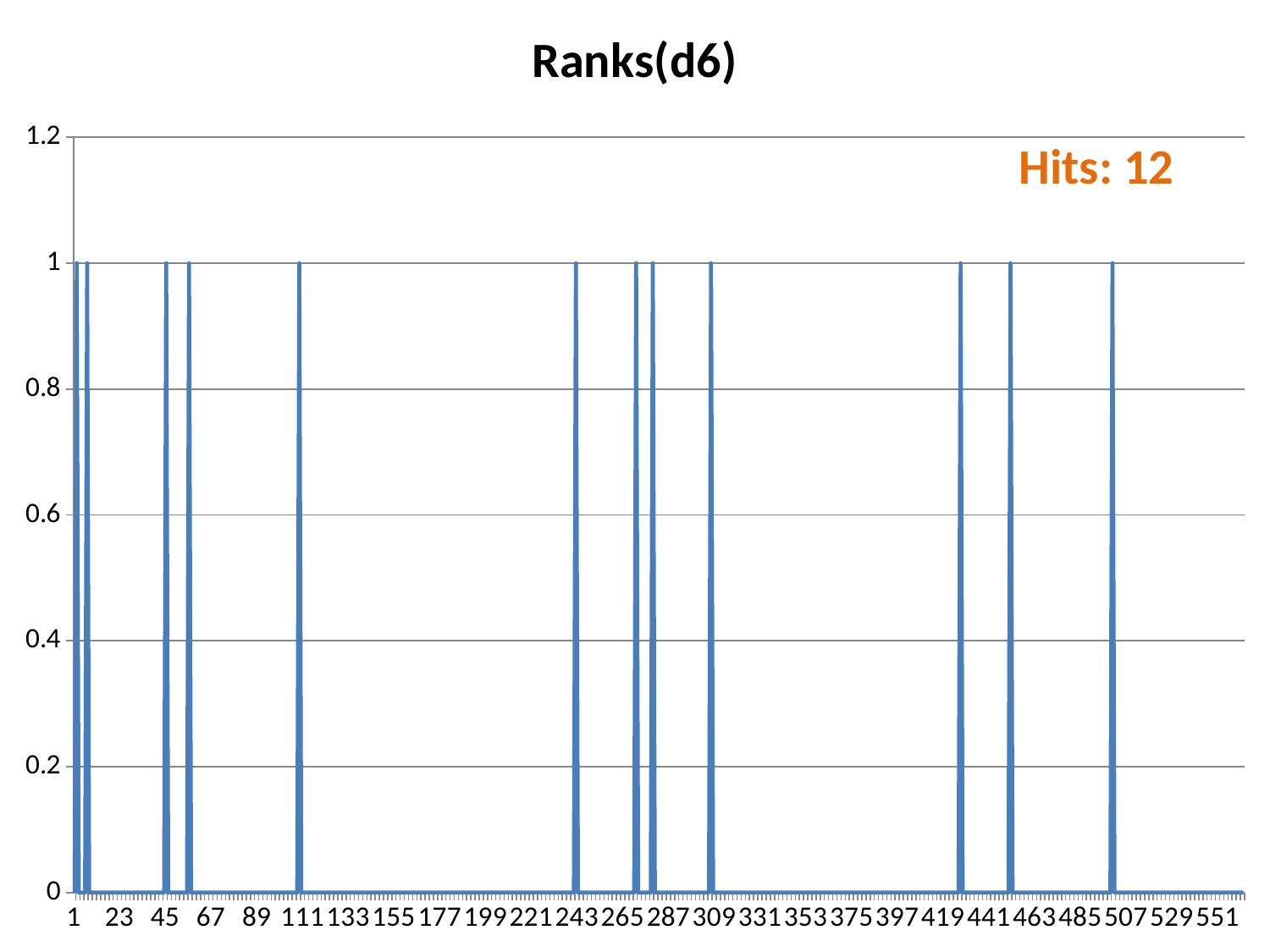

### Chart:

| Category | Ranks(d6) |
|---|---|
Hits: 12